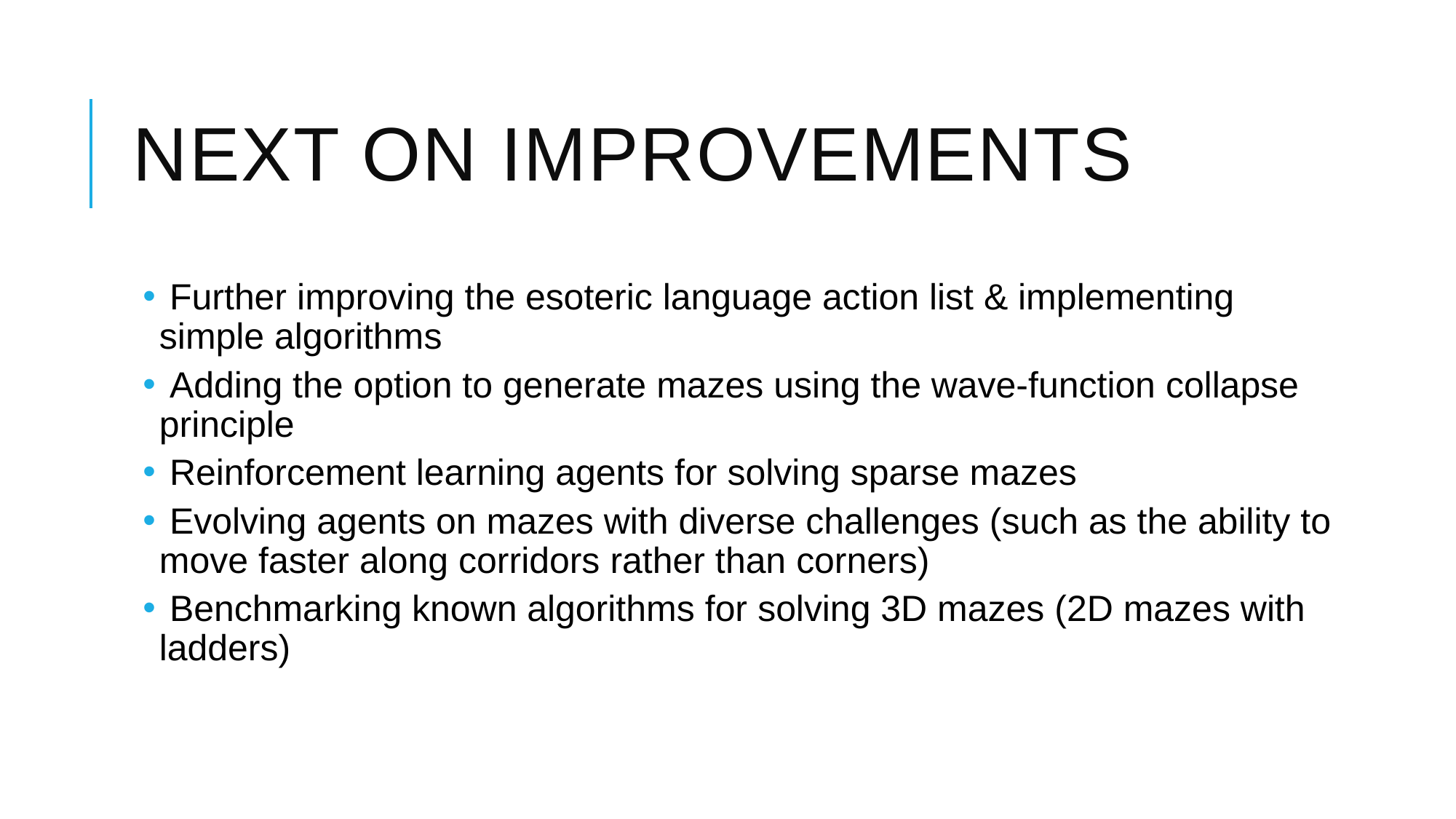

# Next on improvements
 Further improving the esoteric language action list & implementing simple algorithms
 Adding the option to generate mazes using the wave-function collapse principle
 Reinforcement learning agents for solving sparse mazes
 Evolving agents on mazes with diverse challenges (such as the ability to move faster along corridors rather than corners)
 Benchmarking known algorithms for solving 3D mazes (2D mazes with ladders)